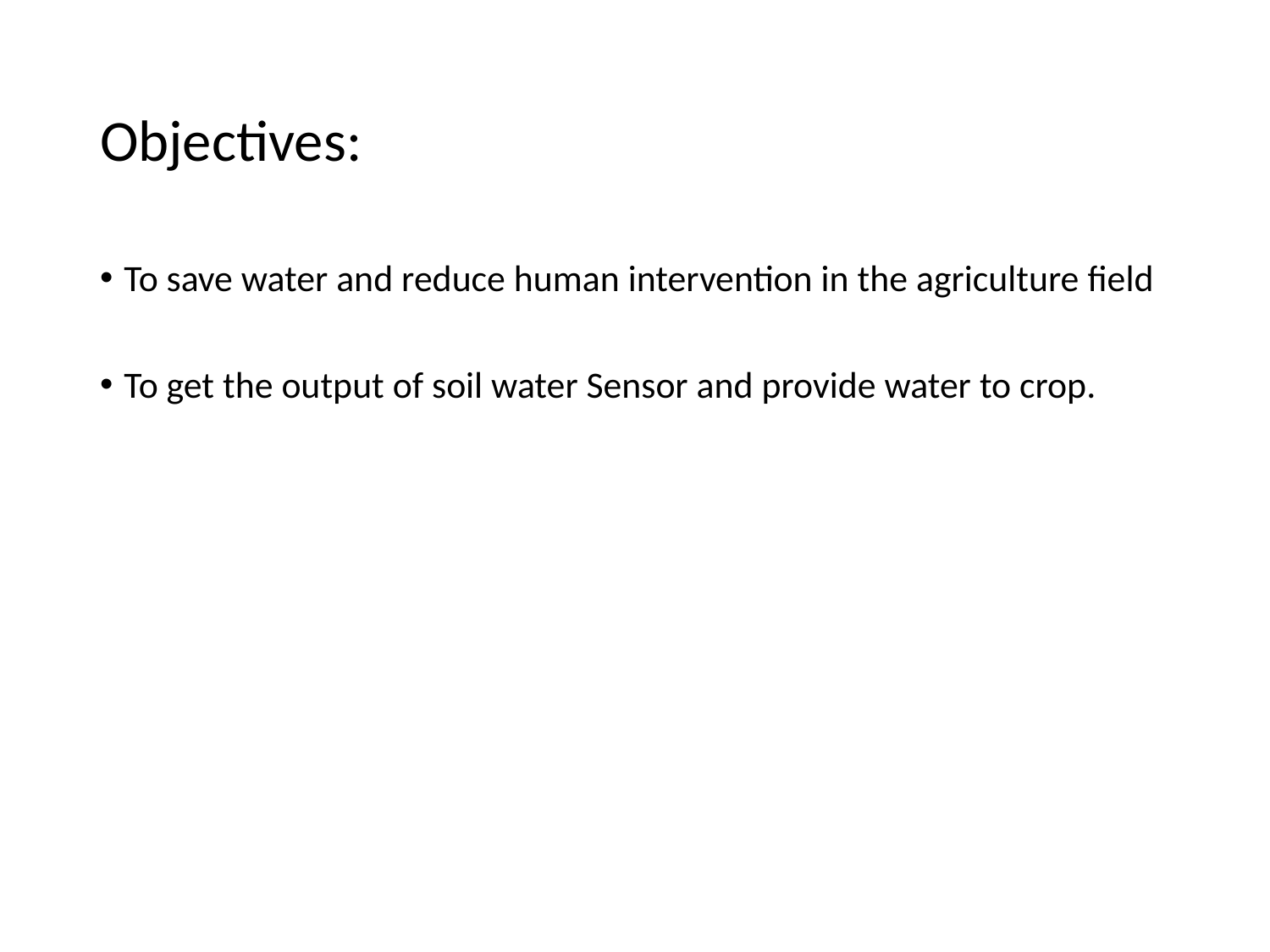

# Objectives:
To save water and reduce human intervention in the agriculture field

To get the output of soil water Sensor and provide water to crop.